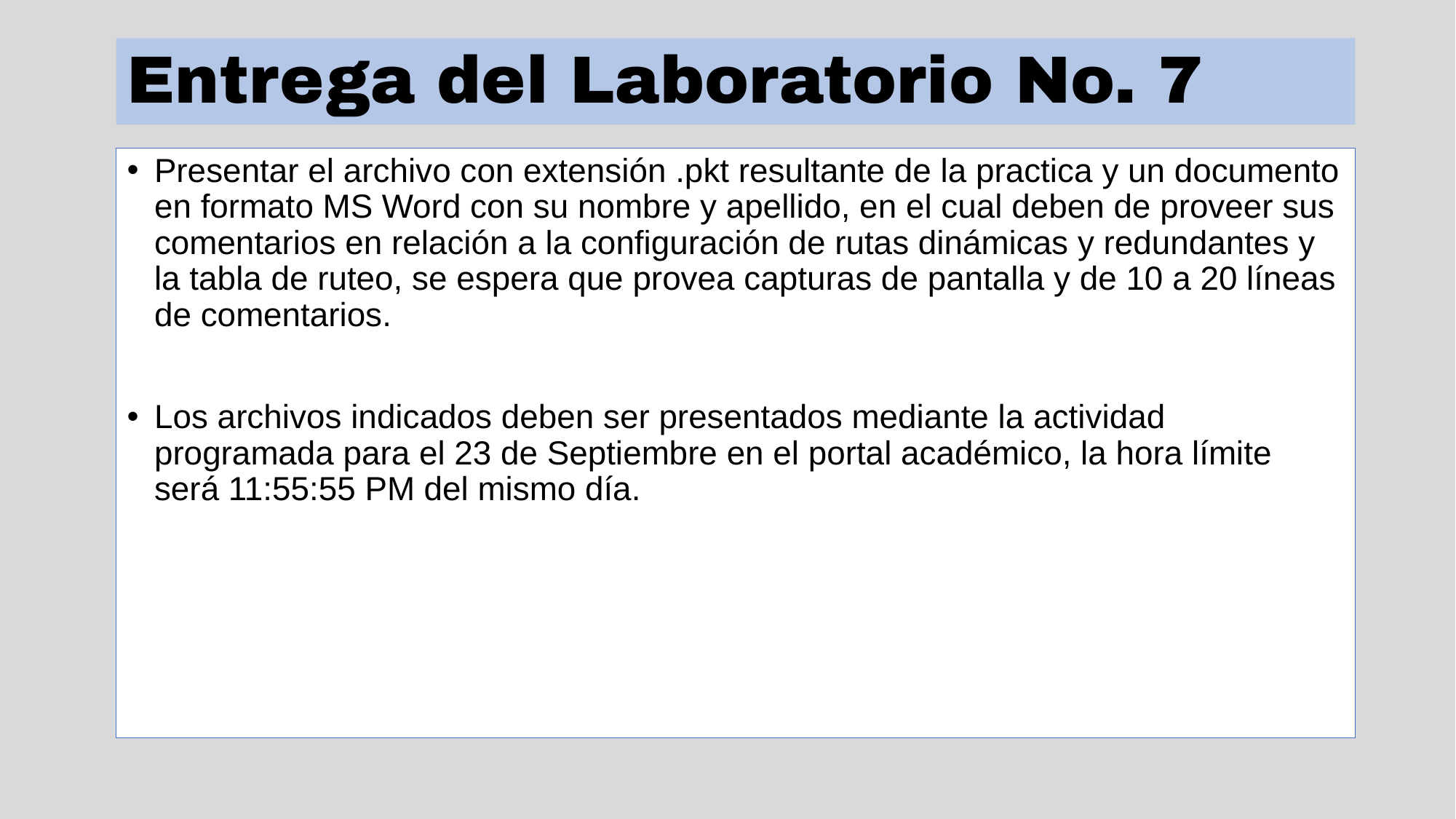

# Entrega del Laboratorio No. 7
Presentar el archivo con extensión .pkt resultante de la practica y un documento en formato MS Word con su nombre y apellido, en el cual deben de proveer sus comentarios en relación a la configuración de rutas dinámicas y redundantes y la tabla de ruteo, se espera que provea capturas de pantalla y de 10 a 20 líneas de comentarios.

Los archivos indicados deben ser presentados mediante la actividad programada para el 23 de Septiembre en el portal académico, la hora límite será 11:55:55 PM del mismo día.